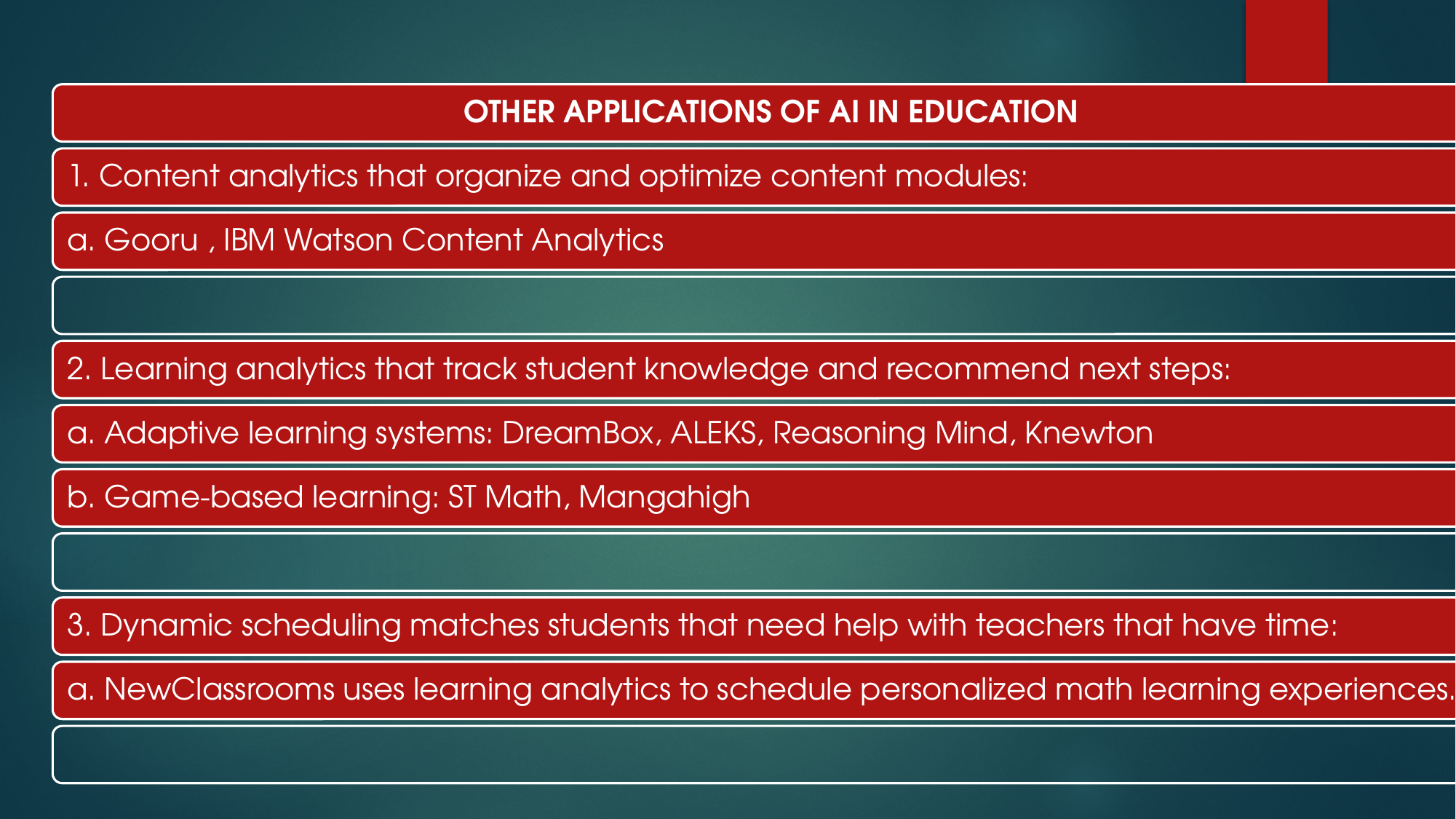

OTHER APPLICATIONS OF AI IN EDUCATION
1. Content analytics that organize and optimize content modules:
a. Gooru , IBM Watson Content Analytics

2. Learning analytics that track student knowledge and recommend next steps:
a. Adaptive learning systems: DreamBox, ALEKS, Reasoning Mind, Knewton
b. Game-based learning: ST Math, Mangahigh

3. Dynamic scheduling matches students that need help with teachers that have time:
a. NewClassrooms uses learning analytics to schedule personalized math learning experiences.